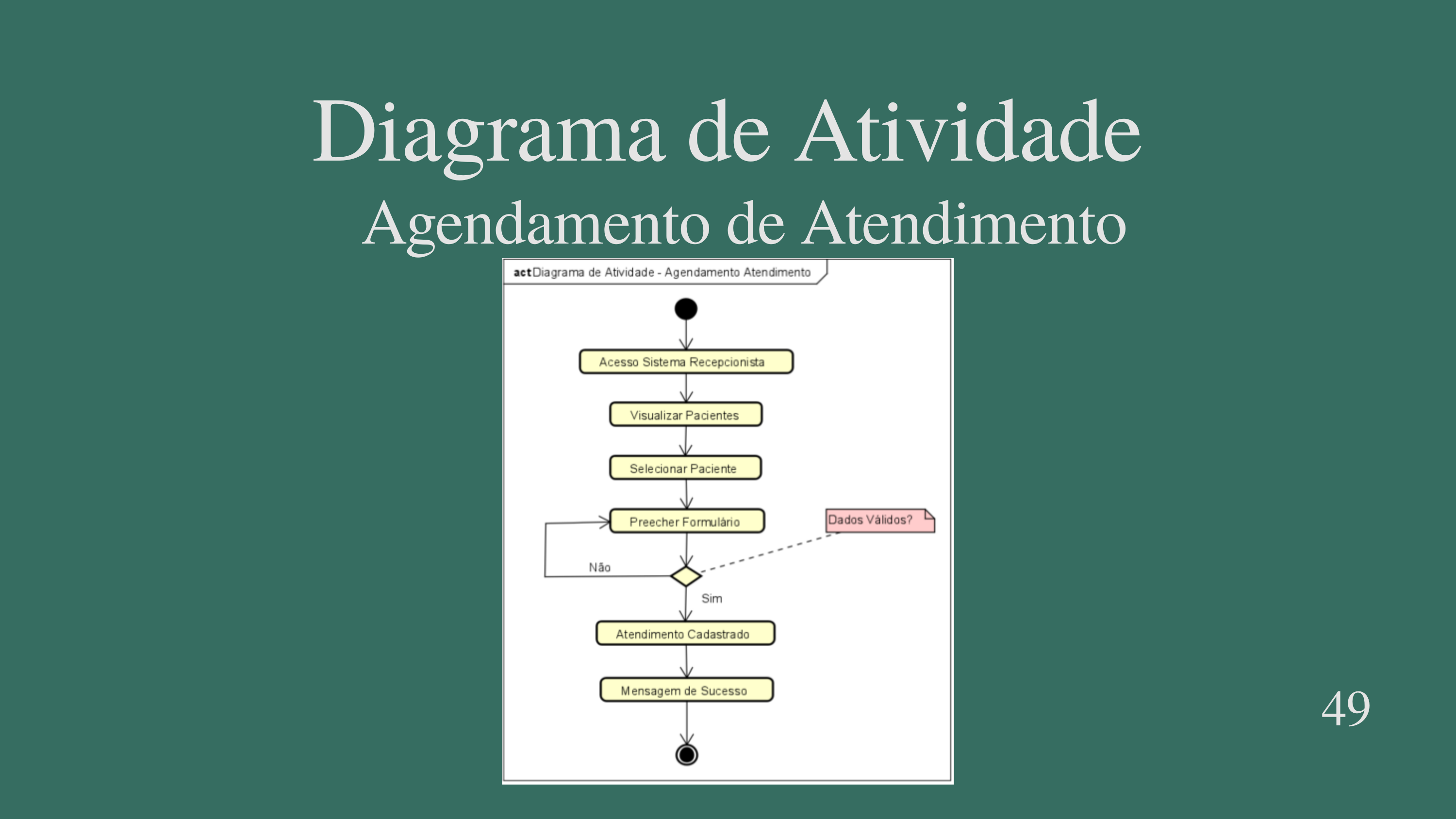

Diagrama de Atividade
Agendamento de Atendimento

49